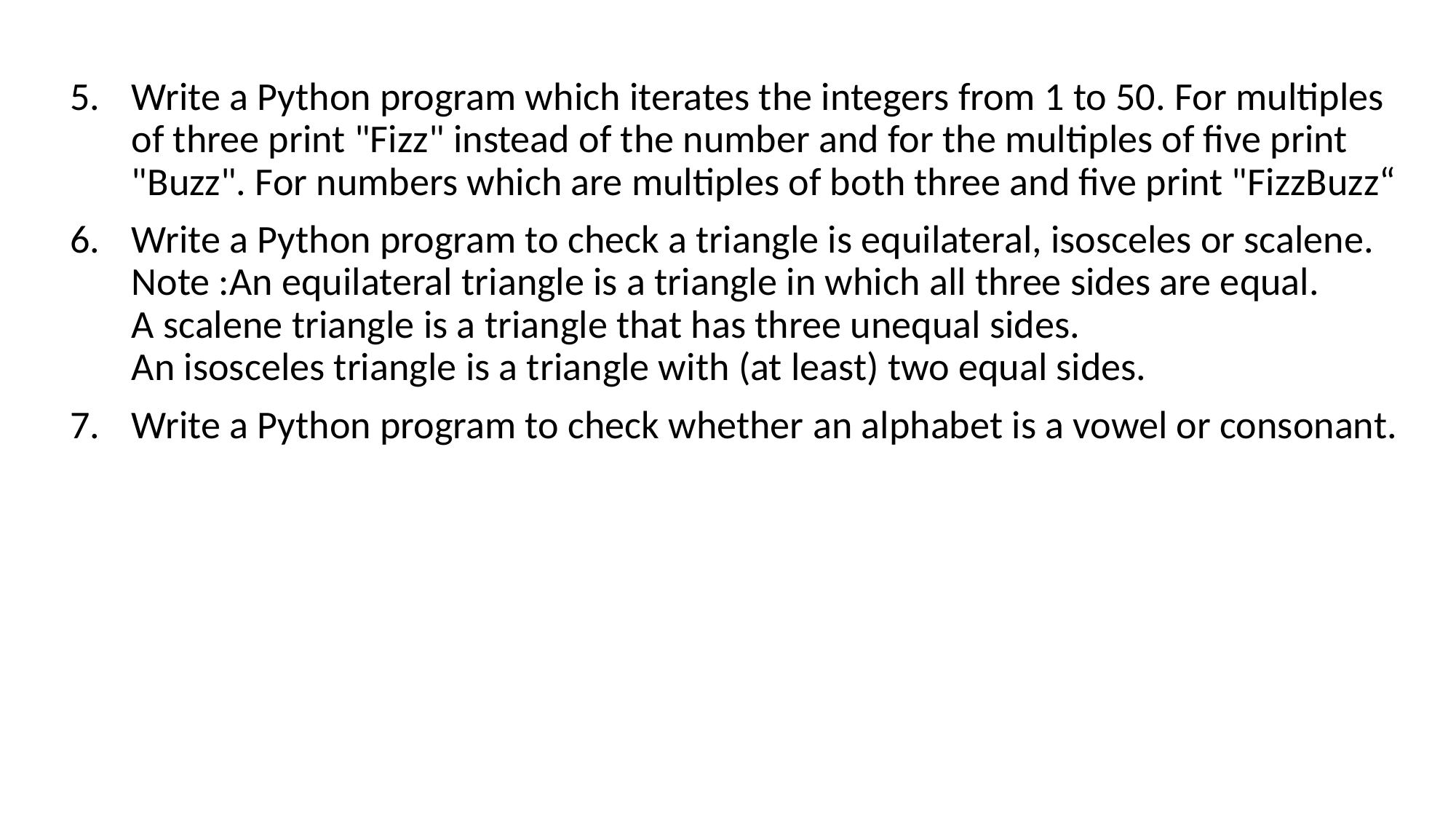

Write a Python program which iterates the integers from 1 to 50. For multiples of three print "Fizz" instead of the number and for the multiples of five print "Buzz". For numbers which are multiples of both three and five print "FizzBuzz“
Write a Python program to check a triangle is equilateral, isosceles or scalene.
Note :An equilateral triangle is a triangle in which all three sides are equal.
A scalene triangle is a triangle that has three unequal sides.
An isosceles triangle is a triangle with (at least) two equal sides.
Write a Python program to check whether an alphabet is a vowel or consonant.